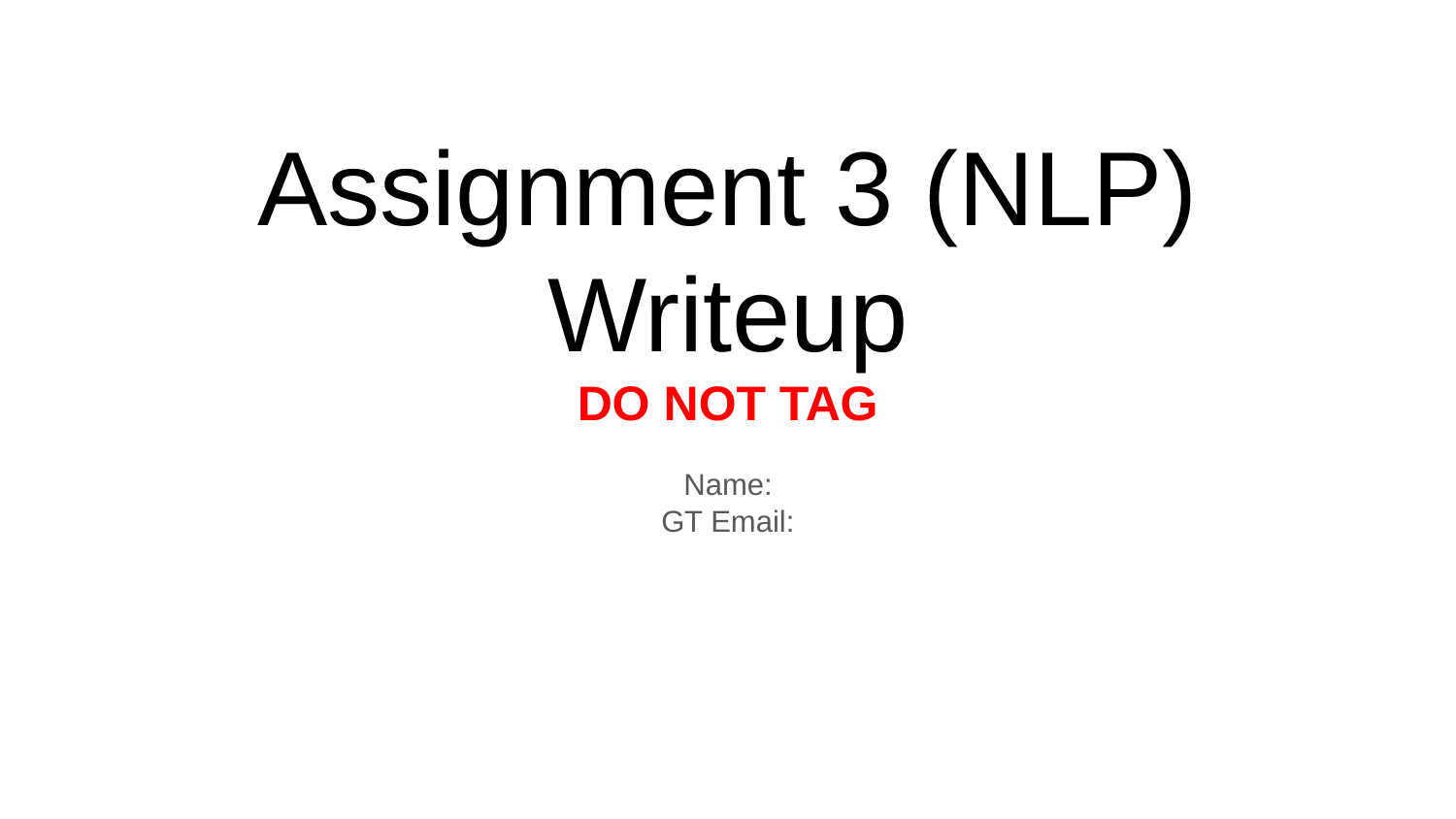

Assignment 3 (NLP) Writeup
DO NOT TAG
Name:
GT Email: